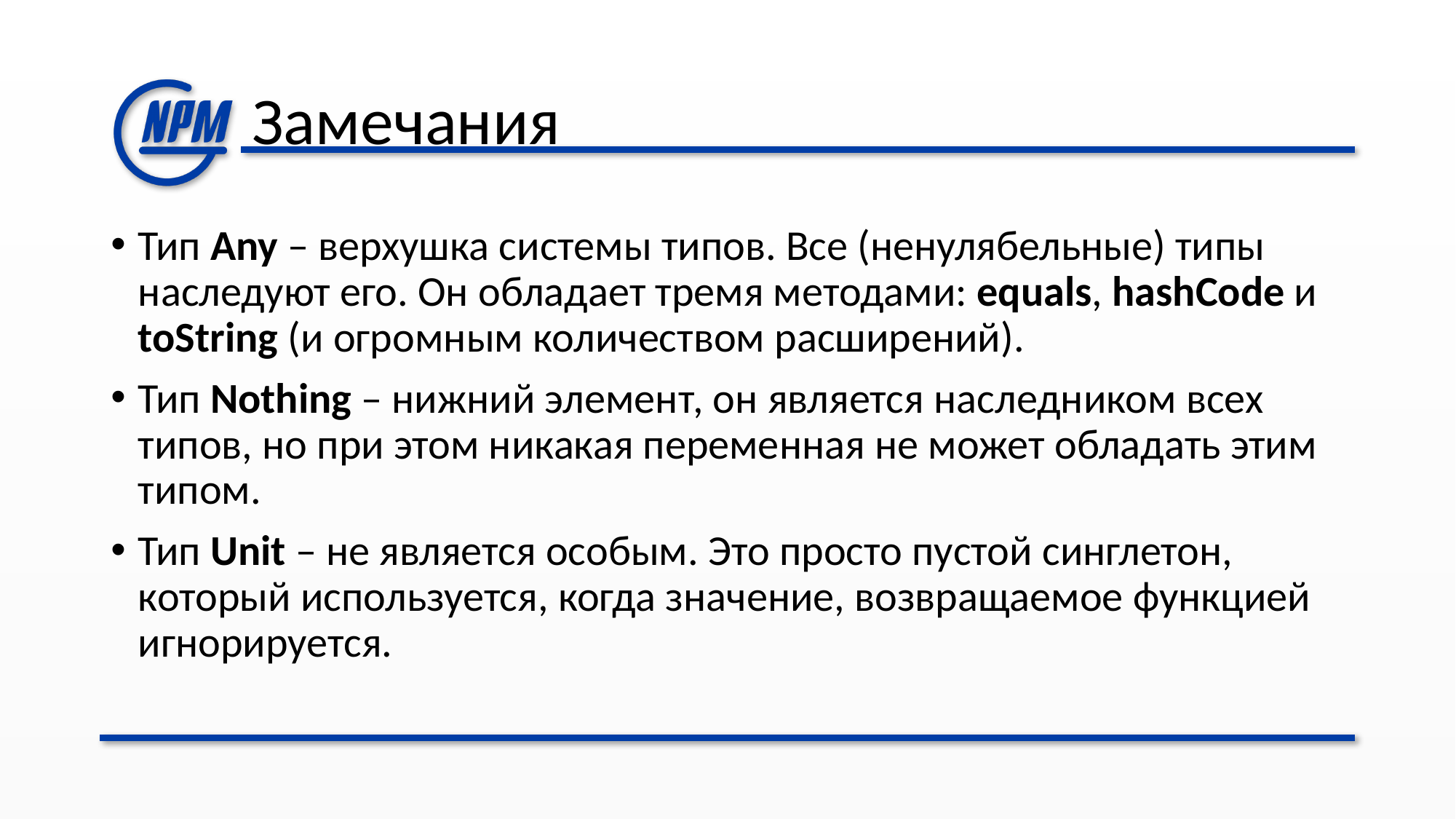

# Замечания
Тип Any – верхушка системы типов. Все (ненулябельные) типы наследуют его. Он обладает тремя методами: equals, hashCode и toString (и огромным количеством расширений).
Тип Nothing – нижний элемент, он является наследником всех типов, но при этом никакая переменная не может обладать этим типом.
Тип Unit – не является особым. Это просто пустой синглетон, который используется, когда значение, возвращаемое функцией игнорируется.